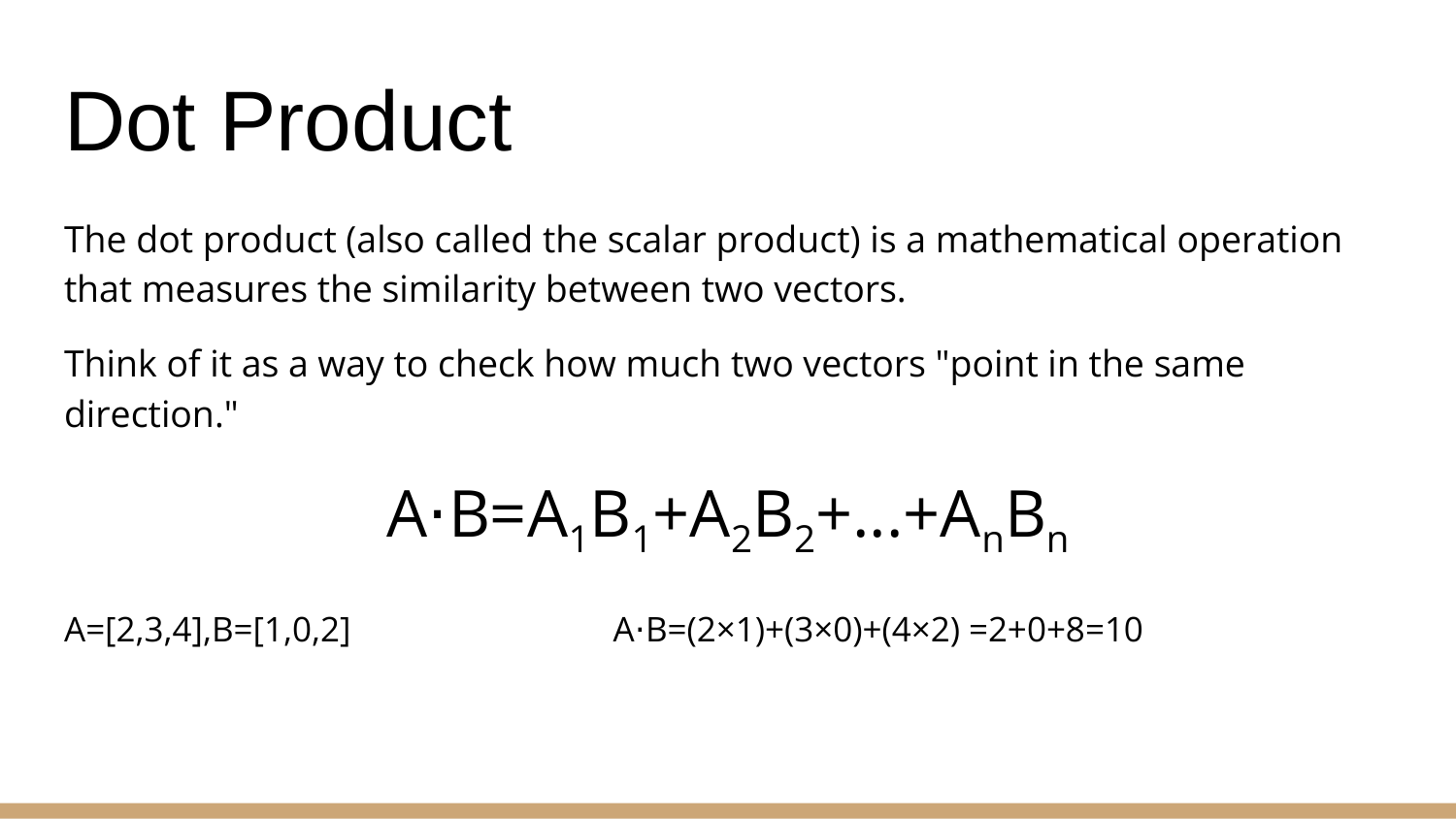

# Dot Product
The dot product (also called the scalar product) is a mathematical operation that measures the similarity between two vectors.
Think of it as a way to check how much two vectors "point in the same direction."
A⋅B=A1B1+A2B2+...+AnBn
A=[2,3,4],B=[1,0,2]                              A⋅B=(2×1)+(3×0)+(4×2) =2+0+8=10